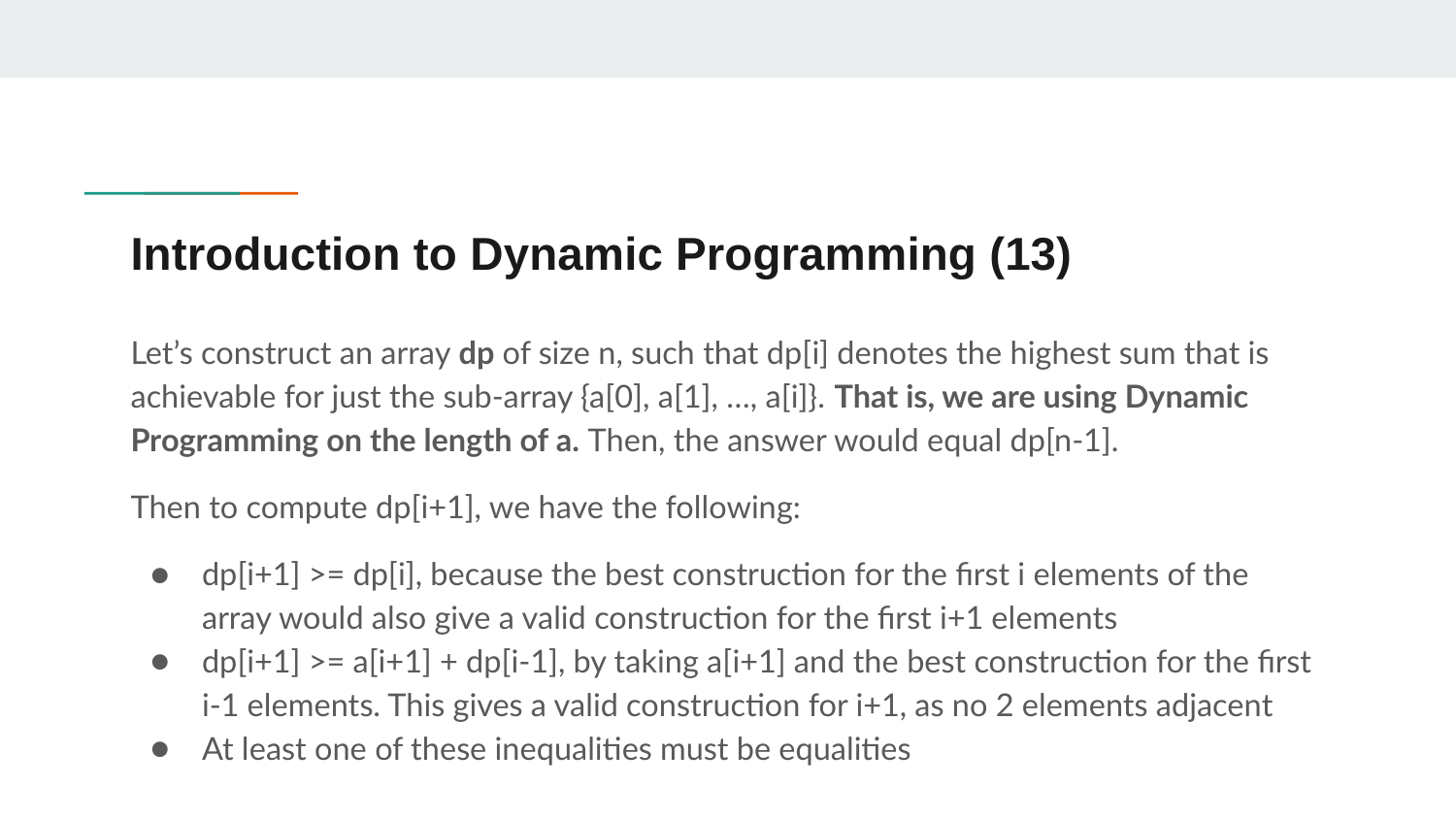

# Introduction to Dynamic Programming (13)
Let’s construct an array dp of size n, such that dp[i] denotes the highest sum that is achievable for just the sub-array {a[0], a[1], …, a[i]}. That is, we are using Dynamic Programming on the length of a. Then, the answer would equal dp[n-1].
Then to compute dp[i+1], we have the following:
dp[i+1] >= dp[i], because the best construction for the first i elements of the array would also give a valid construction for the first i+1 elements
dp[i+1] >= a[i+1] + dp[i-1], by taking a[i+1] and the best construction for the first i-1 elements. This gives a valid construction for i+1, as no 2 elements adjacent
At least one of these inequalities must be equalities